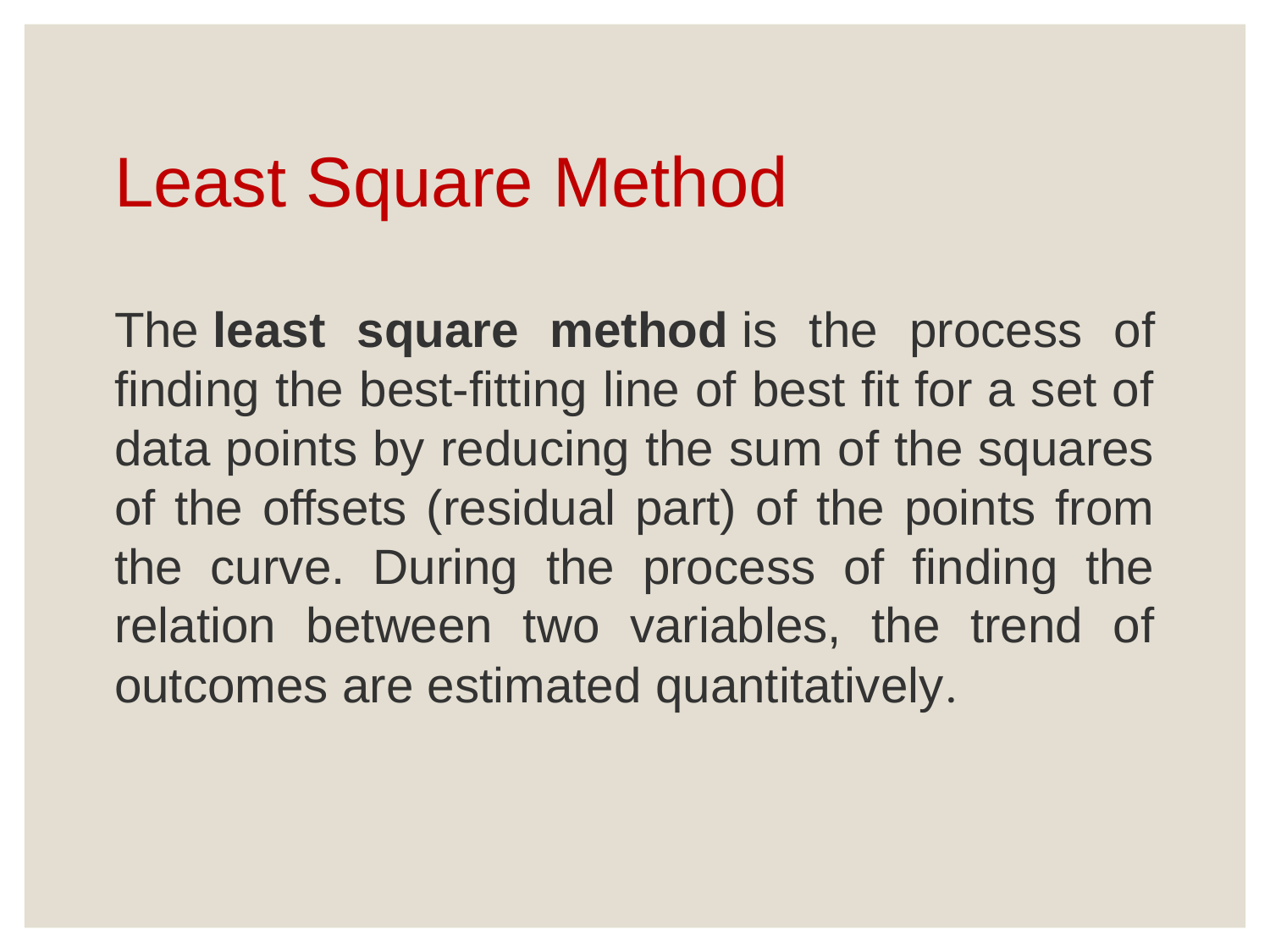

# Least Square Method
The least square method is the process of finding the best-fitting line of best fit for a set of data points by reducing the sum of the squares of the offsets (residual part) of the points from the curve. During the process of finding the relation between two variables, the trend of outcomes are estimated quantitatively.